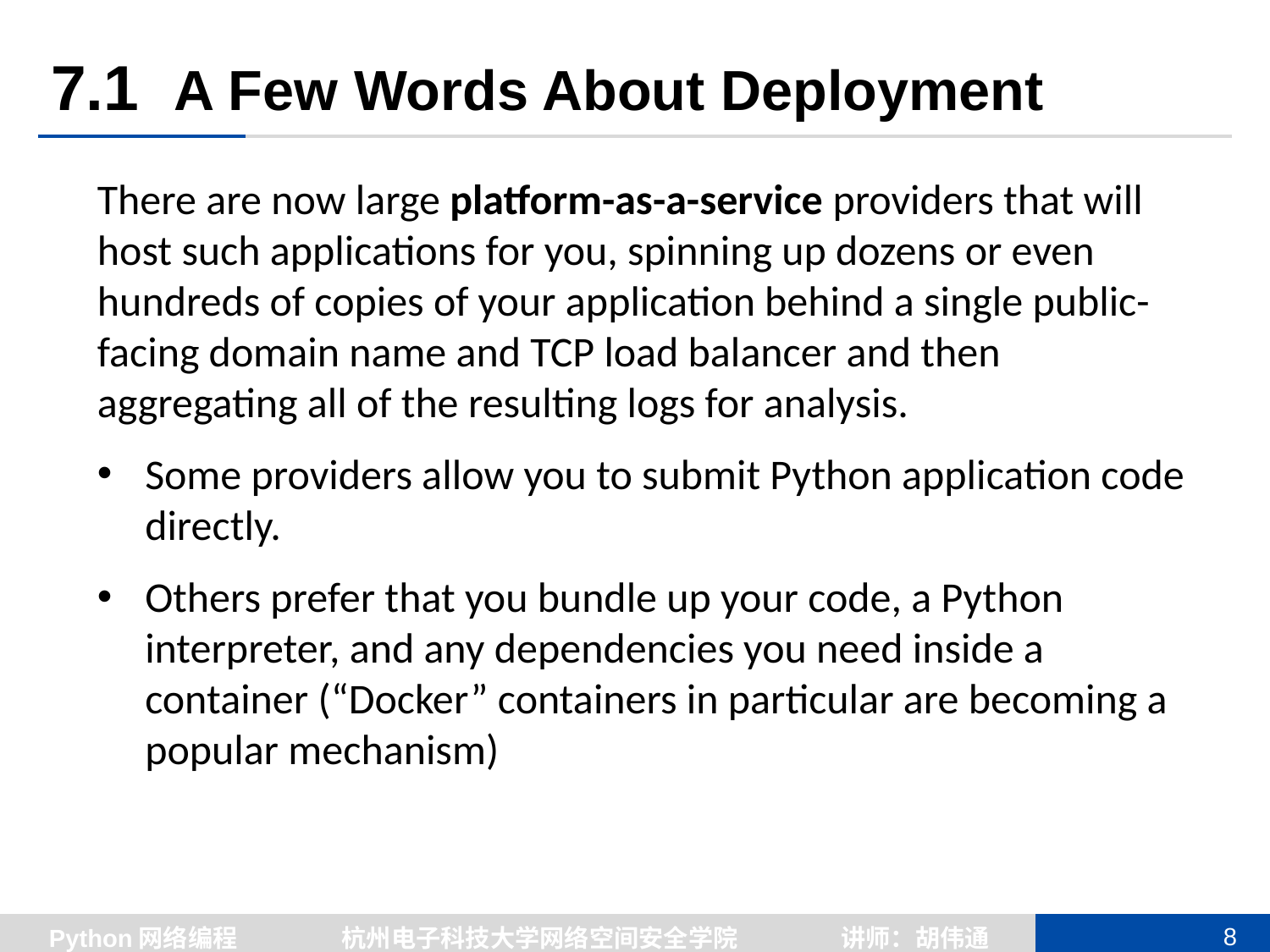

# 7.1  A Few Words About Deployment
There are now large platform-as-a-service providers that will host such applications for you, spinning up dozens or even hundreds of copies of your application behind a single public-facing domain name and TCP load balancer and then aggregating all of the resulting logs for analysis.
Some providers allow you to submit Python application code directly.
Others prefer that you bundle up your code, a Python interpreter, and any dependencies you need inside a container (“Docker” containers in particular are becoming a popular mechanism)